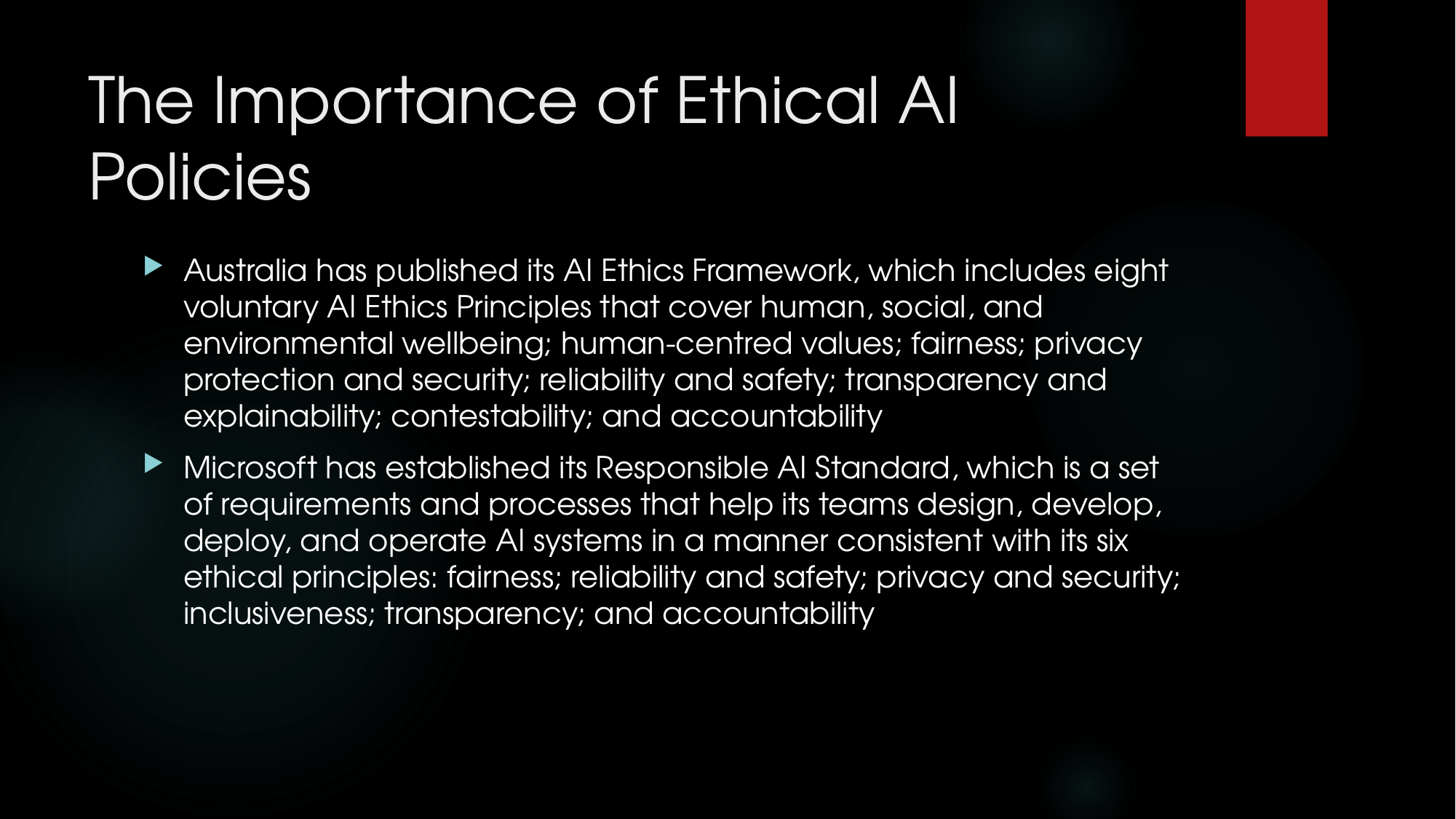

# The Importance of Ethical AI Policies
Australia has published its AI Ethics Framework, which includes eight voluntary AI Ethics Principles that cover human, social, and environmental wellbeing; human-centred values; fairness; privacy protection and security; reliability and safety; transparency and explainability; contestability; and accountability
Microsoft has established its Responsible AI Standard, which is a set of requirements and processes that help its teams design, develop, deploy, and operate AI systems in a manner consistent with its six ethical principles: fairness; reliability and safety; privacy and security; inclusiveness; transparency; and accountability